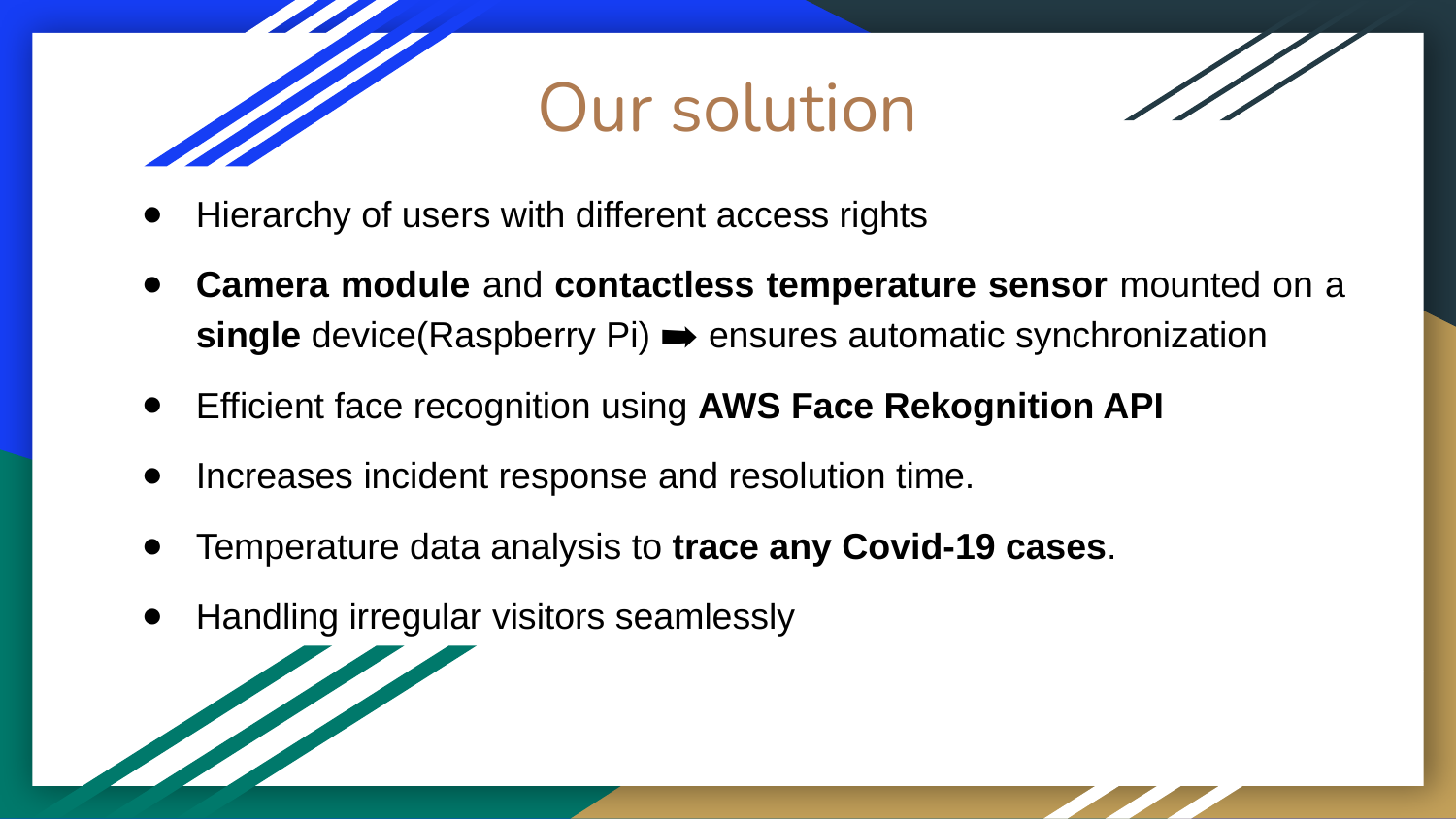

# Our solution
Hierarchy of users with different access rights
Camera module and contactless temperature sensor mounted on a single device(Raspberry Pi) ➡ ensures automatic synchronization
Efficient face recognition using AWS Face Rekognition API
Increases incident response and resolution time.
Temperature data analysis to trace any Covid-19 cases.
Handling irregular visitors seamlessly